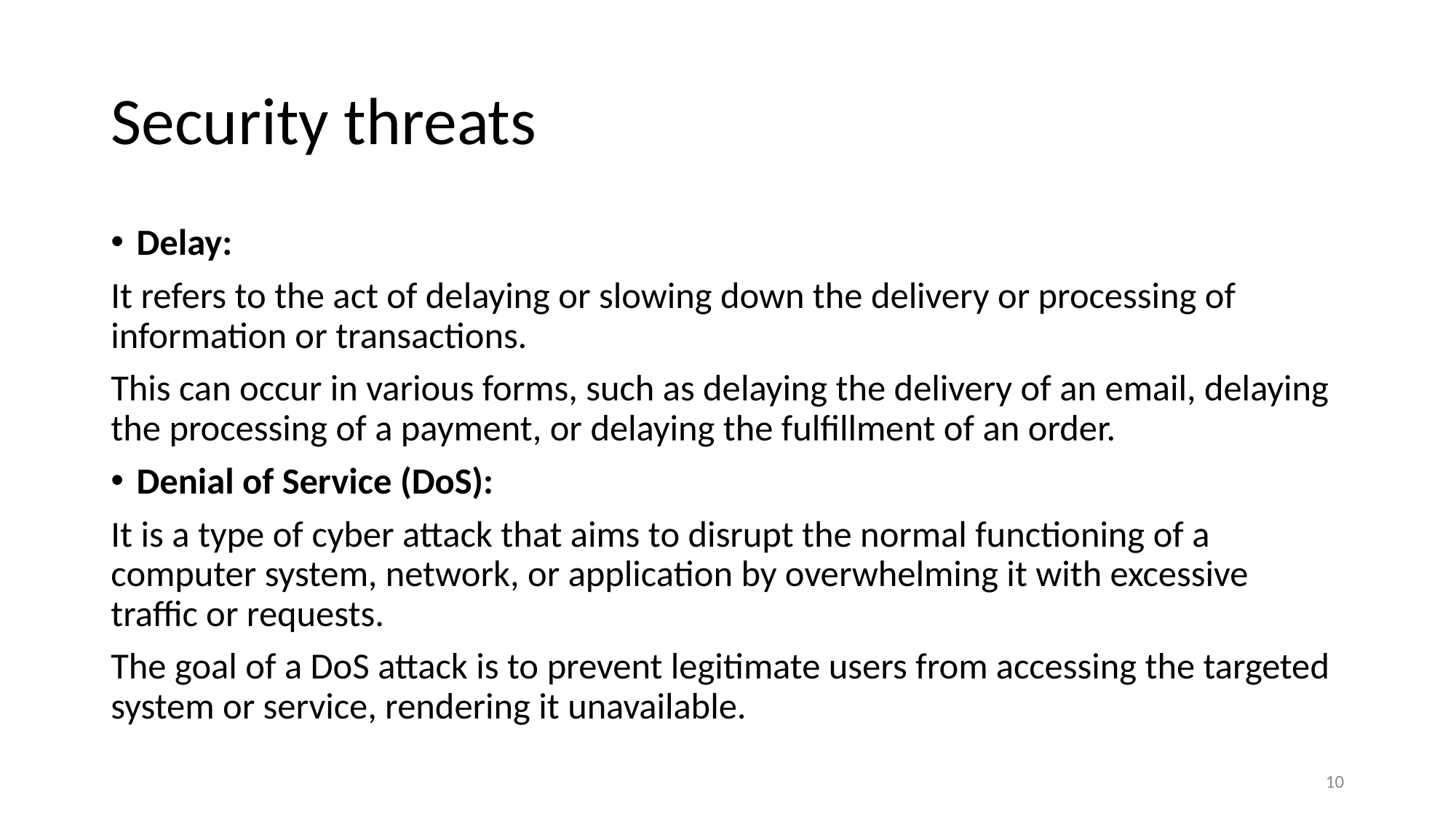

# Security threats
Delay:
It refers to the act of delaying or slowing down the delivery or processing of information or transactions.
This can occur in various forms, such as delaying the delivery of an email, delaying the processing of a payment, or delaying the fulfillment of an order.
Denial of Service (DoS):
It is a type of cyber attack that aims to disrupt the normal functioning of a computer system, network, or application by overwhelming it with excessive traffic or requests.
The goal of a DoS attack is to prevent legitimate users from accessing the targeted system or service, rendering it unavailable.
10